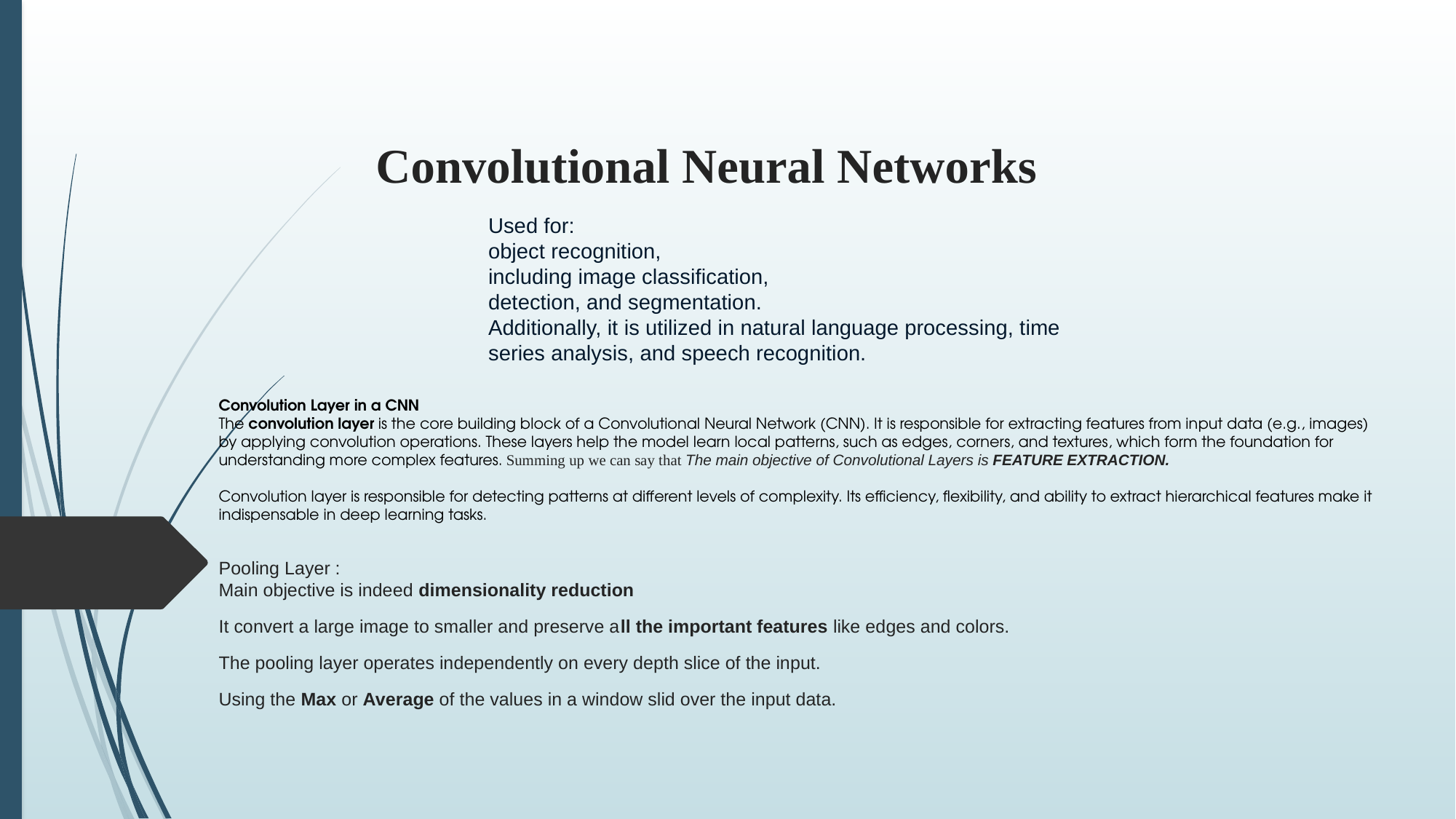

Used for:
object recognition,
including image classification,
detection, and segmentation.
Additionally, it is utilized in natural language processing, time series analysis, and speech recognition.
# Convolutional Neural Networks

Convolution Layer in a CNN
The convolution layer is the core building block of a Convolutional Neural Network (CNN). It is responsible for extracting features from input data (e.g., images) by applying convolution operations. These layers help the model learn local patterns, such as edges, corners, and textures, which form the foundation for understanding more complex features. Summing up we can say that The main objective of Convolutional Layers is FEATURE EXTRACTION.

Convolution layer is responsible for detecting patterns at different levels of complexity. Its efficiency, flexibility, and ability to extract hierarchical features make it indispensable in deep learning tasks.

Pooling Layer :
Main objective is indeed dimensionality reduction
It convert a large image to smaller and preserve all the important features like edges and colors.
The pooling layer operates independently on every depth slice of the input.
Using the Max or Average of the values in a window slid over the input data.